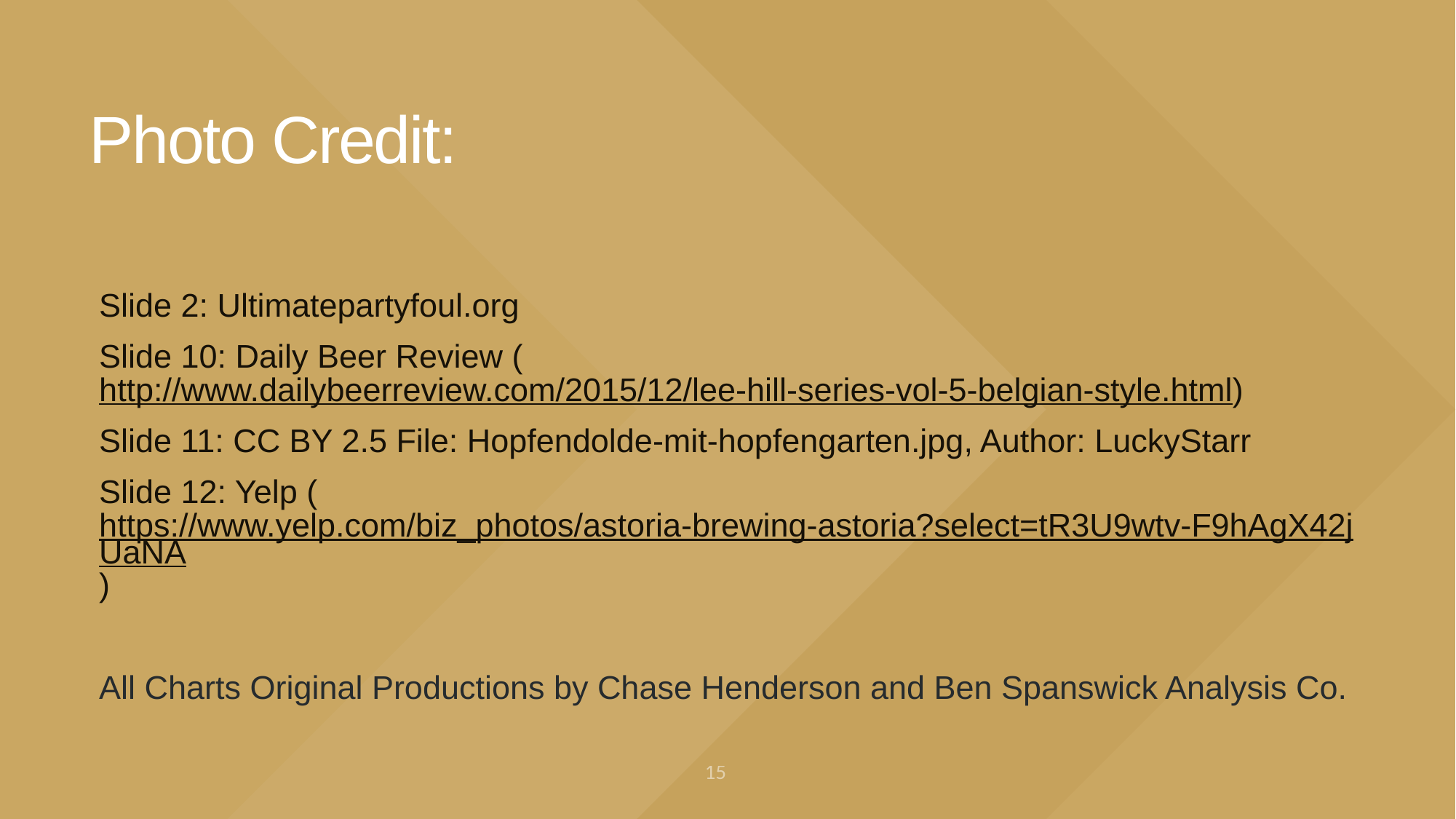

# Photo Credit:
Slide 2: Ultimatepartyfoul.org
Slide 10: Daily Beer Review (http://www.dailybeerreview.com/2015/12/lee-hill-series-vol-5-belgian-style.html)
Slide 11: CC BY 2.5 File: Hopfendolde-mit-hopfengarten.jpg, Author: LuckyStarr
Slide 12: Yelp (https://www.yelp.com/biz_photos/astoria-brewing-astoria?select=tR3U9wtv-F9hAgX42jUaNA)

All Charts Original Productions by Chase Henderson and Ben Spanswick Analysis Co.

15